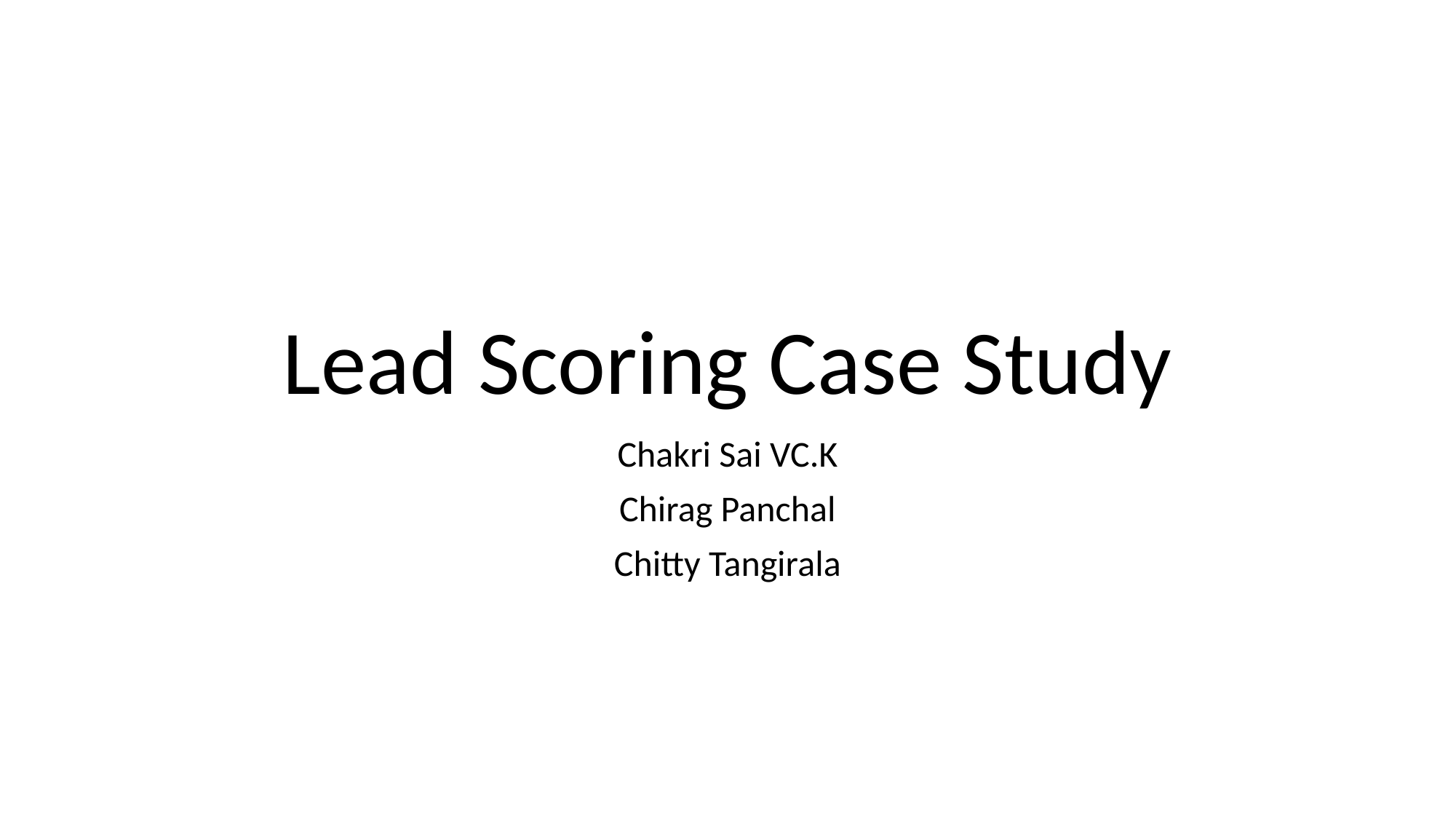

# Lead Scoring Case Study
Chakri Sai VC.K
Chirag Panchal
Chitty Tangirala